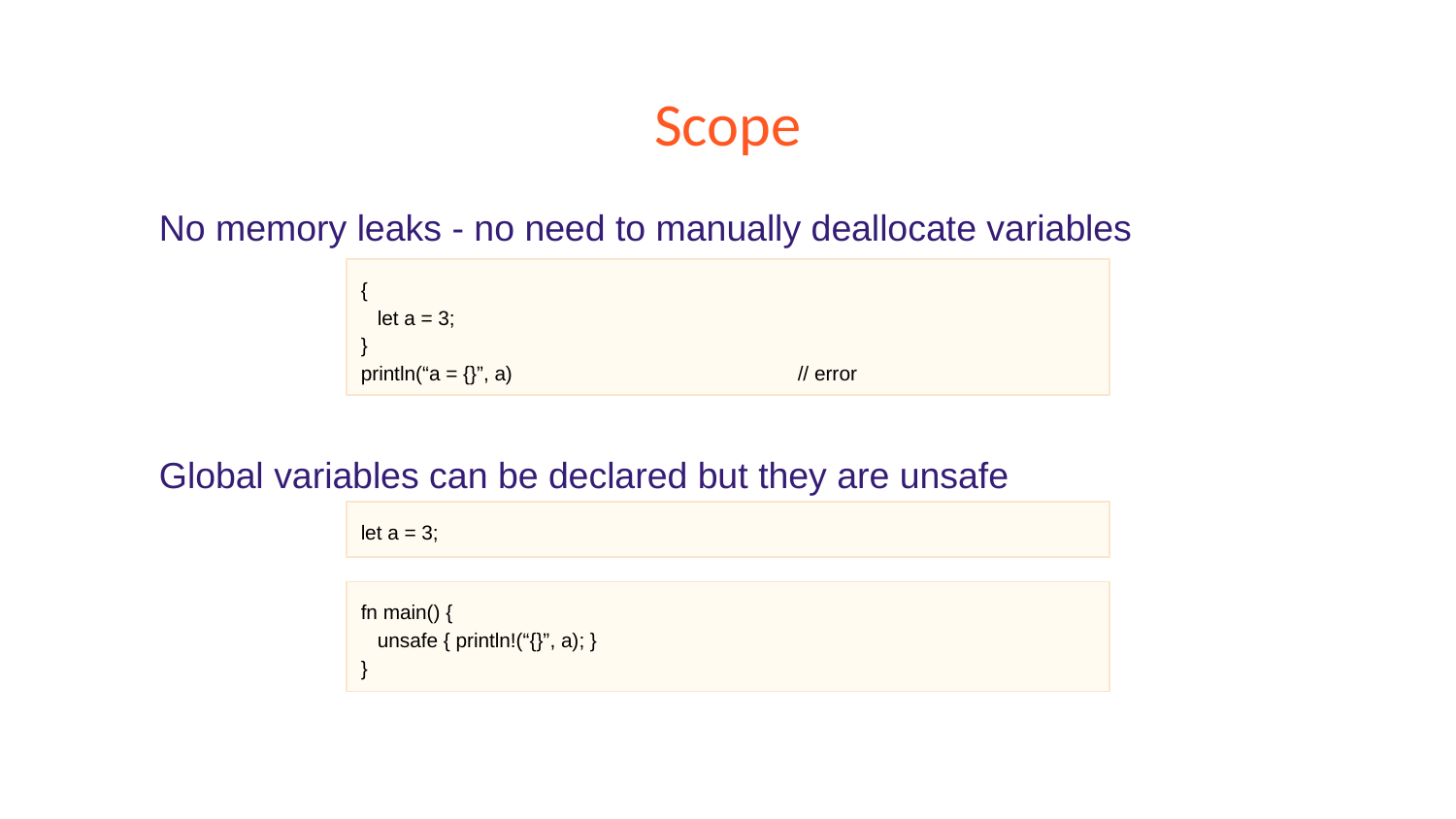

# Scope
No memory leaks - no need to manually deallocate variables

Global variables can be declared but they are unsafe
{
   let a = 3;
}
println(“a = {}”, a)		// error
let a = 3;
fn main() {
   unsafe { println!(“{}”, a); }
}